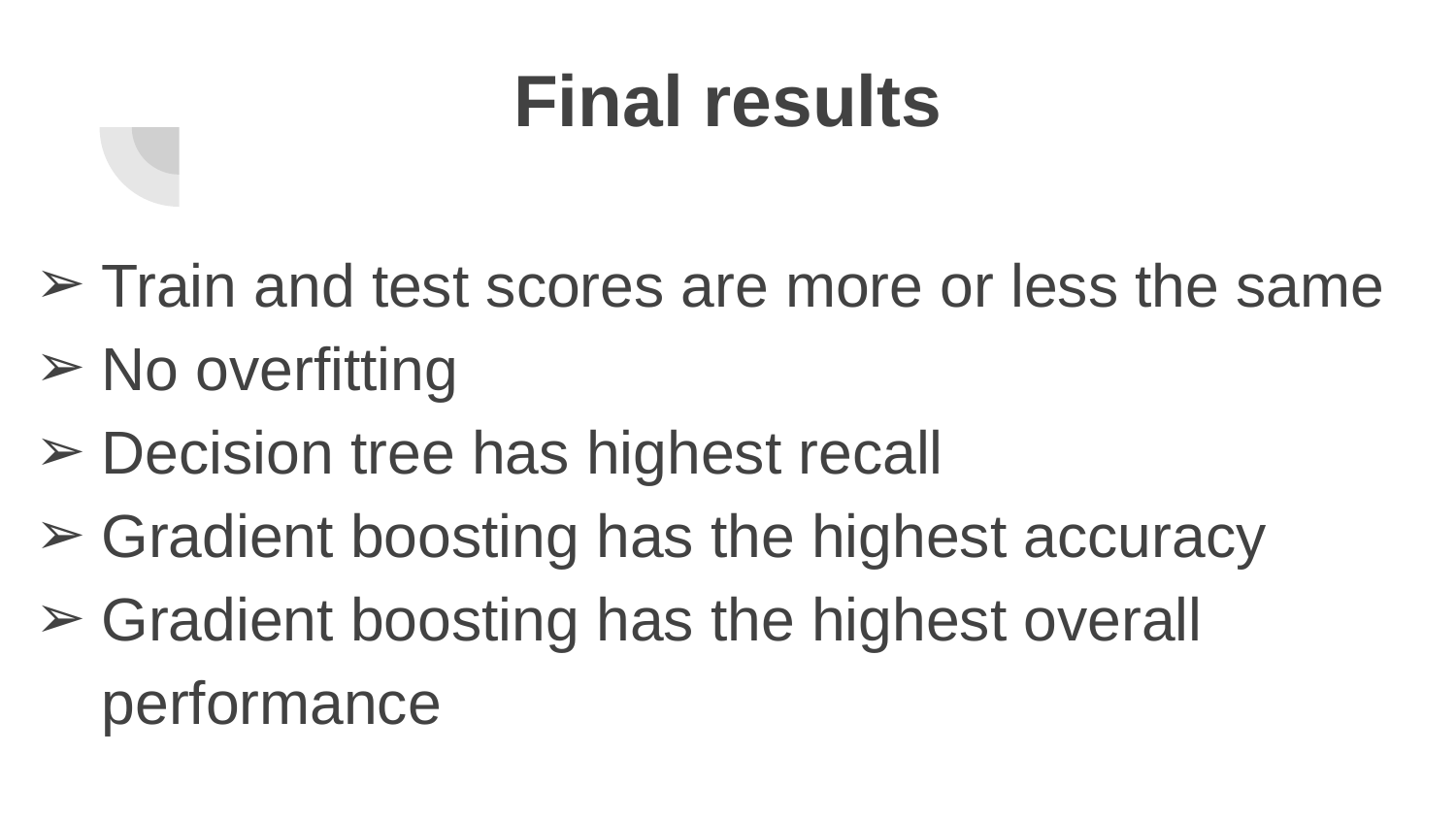

# Final results
Train and test scores are more or less the same
No overfitting
Decision tree has highest recall
Gradient boosting has the highest accuracy
Gradient boosting has the highest overall performance